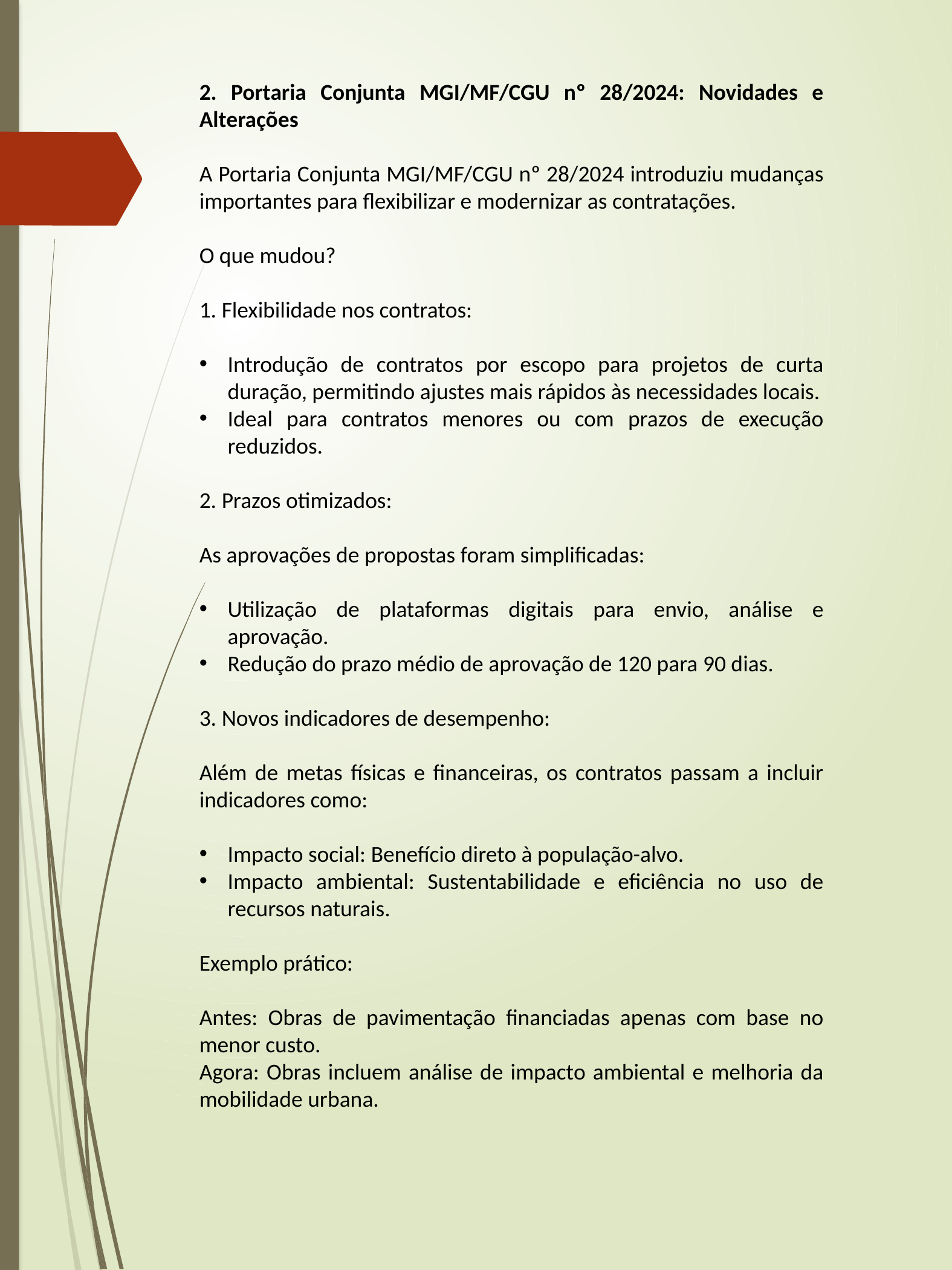

2. Portaria Conjunta MGI/MF/CGU nº 28/2024: Novidades e Alterações

A Portaria Conjunta MGI/MF/CGU nº 28/2024 introduziu mudanças importantes para flexibilizar e modernizar as contratações.

O que mudou?

1. Flexibilidade nos contratos:

Introdução de contratos por escopo para projetos de curta duração, permitindo ajustes mais rápidos às necessidades locais.
Ideal para contratos menores ou com prazos de execução reduzidos.

2. Prazos otimizados:

As aprovações de propostas foram simplificadas:

Utilização de plataformas digitais para envio, análise e aprovação.
Redução do prazo médio de aprovação de 120 para 90 dias.

3. Novos indicadores de desempenho:

Além de metas físicas e financeiras, os contratos passam a incluir indicadores como:

Impacto social: Benefício direto à população-alvo.
Impacto ambiental: Sustentabilidade e eficiência no uso de recursos naturais.

Exemplo prático:

Antes: Obras de pavimentação financiadas apenas com base no menor custo.
Agora: Obras incluem análise de impacto ambiental e melhoria da mobilidade urbana.